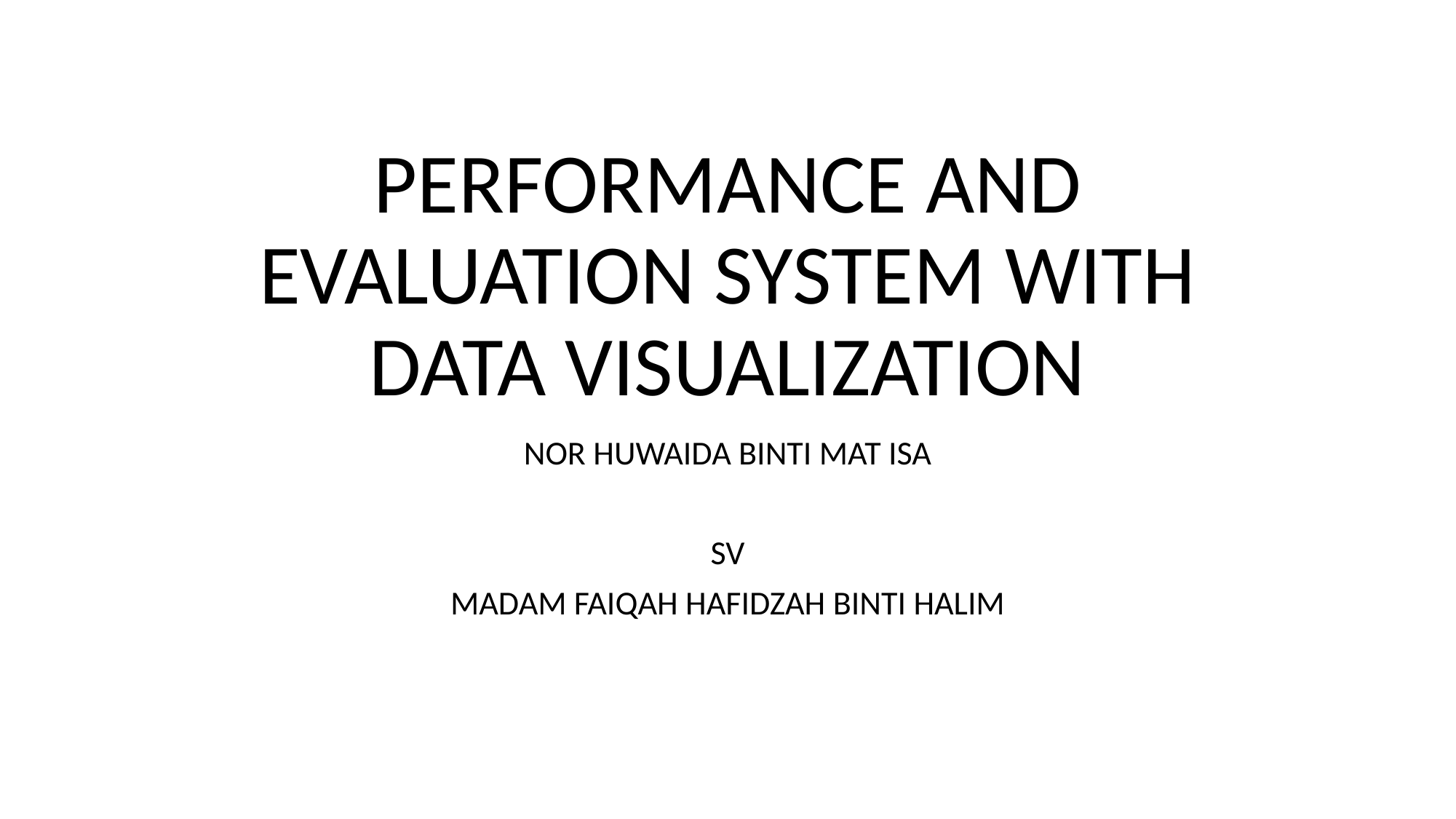

# PERFORMANCE AND EVALUATION SYSTEM WITH DATA VISUALIZATION
NOR HUWAIDA BINTI MAT ISA

SV
MADAM FAIQAH HAFIDZAH BINTI HALIM